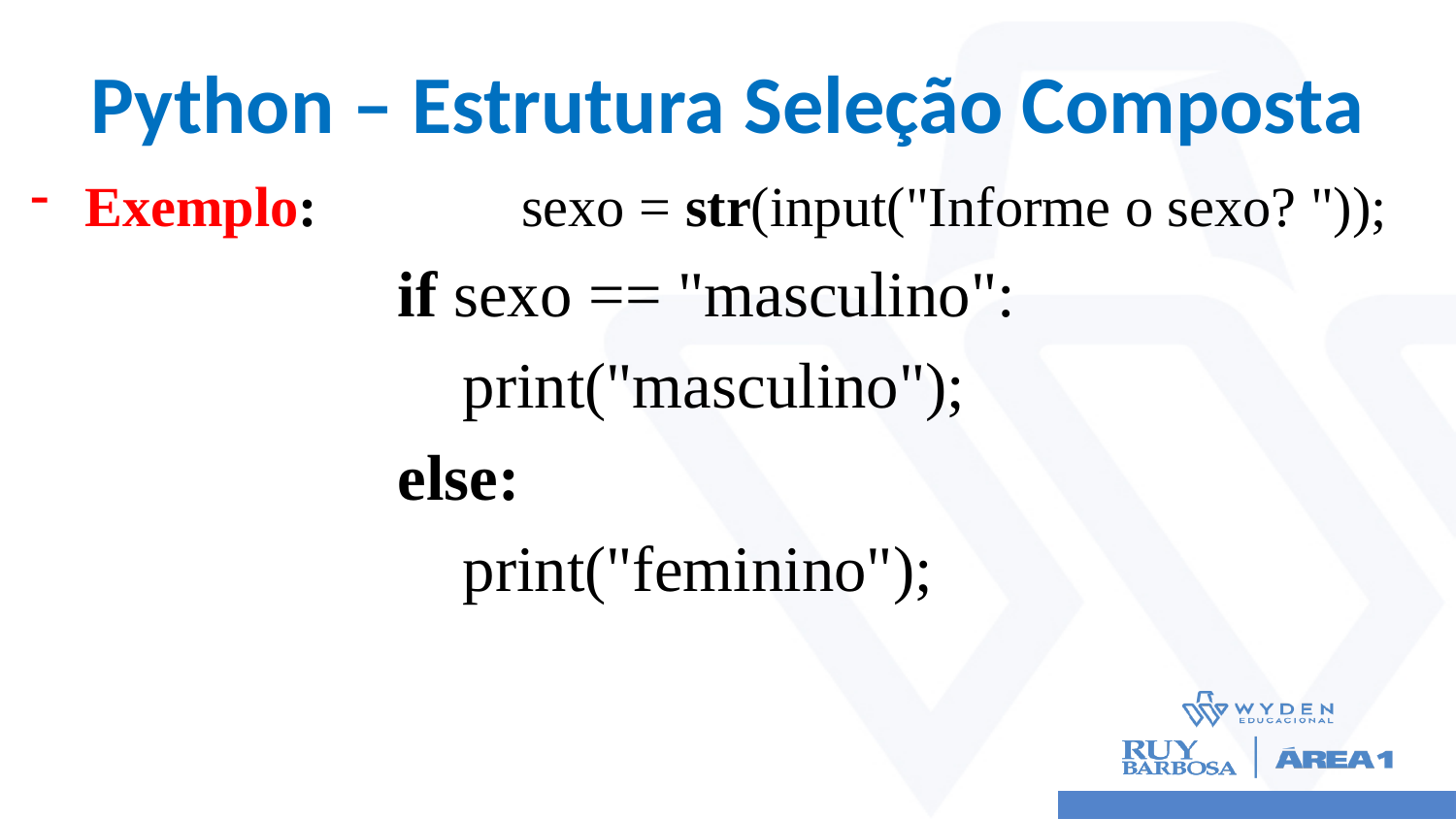

# Python – Estrutura Seleção Composta
Exemplo:		sexo = str(input("Informe o sexo? "));
if sexo == "masculino":
    print("masculino");
else:
    print("feminino");